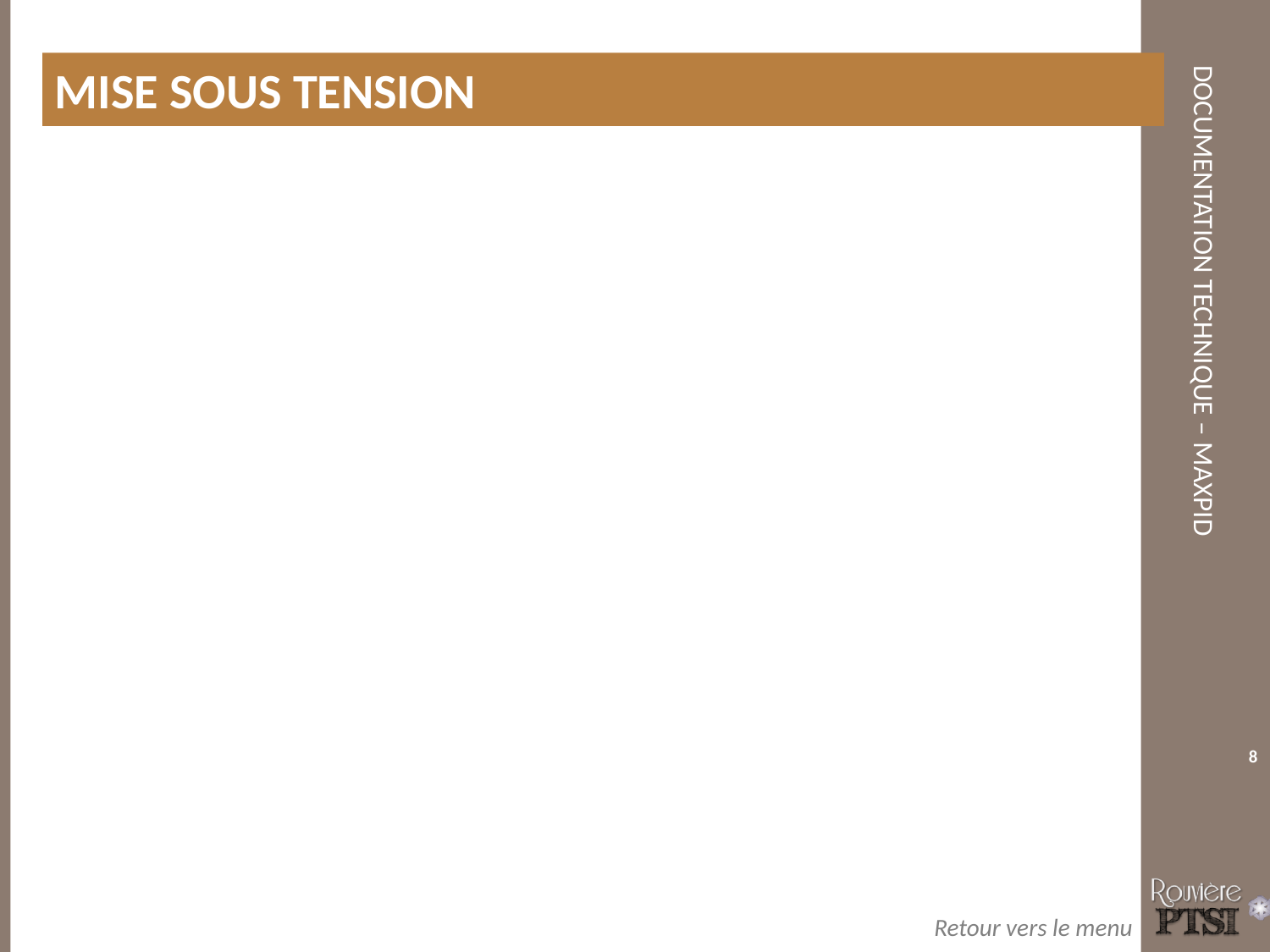

Mise sous tension
8
Retour vers le menu